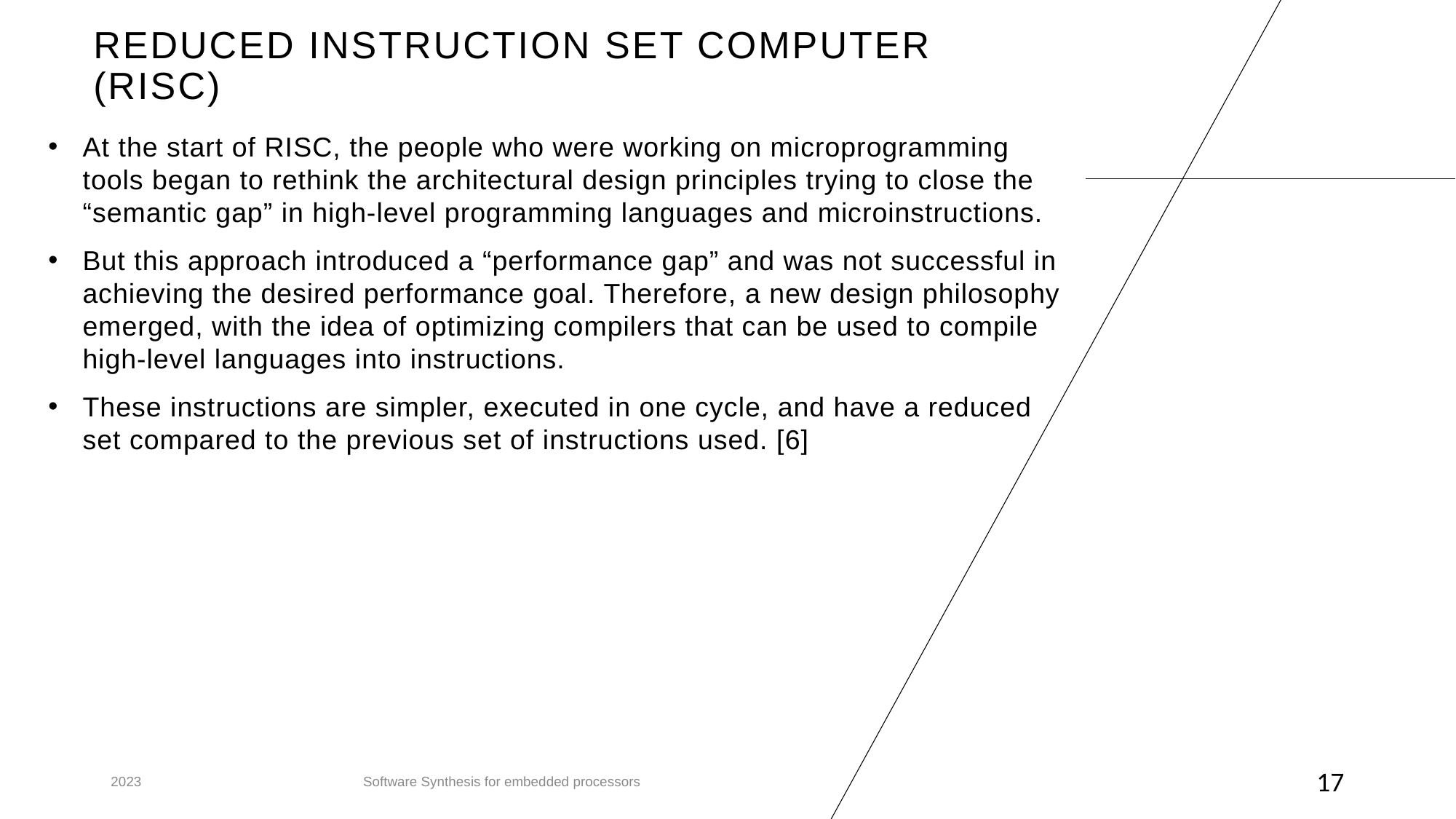

# Reduced Instruction Set Computer (RISC)
At the start of RISC, the people who were working on microprogramming tools began to rethink the architectural design principles trying to close the “semantic gap” in high-level programming languages and microinstructions.
But this approach introduced a “performance gap” and was not successful in achieving the desired performance goal. Therefore, a new design philosophy emerged, with the idea of optimizing compilers that can be used to compile high-level languages into instructions.
These instructions are simpler, executed in one cycle, and have a reduced set compared to the previous set of instructions used. [6]
2023
Software Synthesis for embedded processors
17